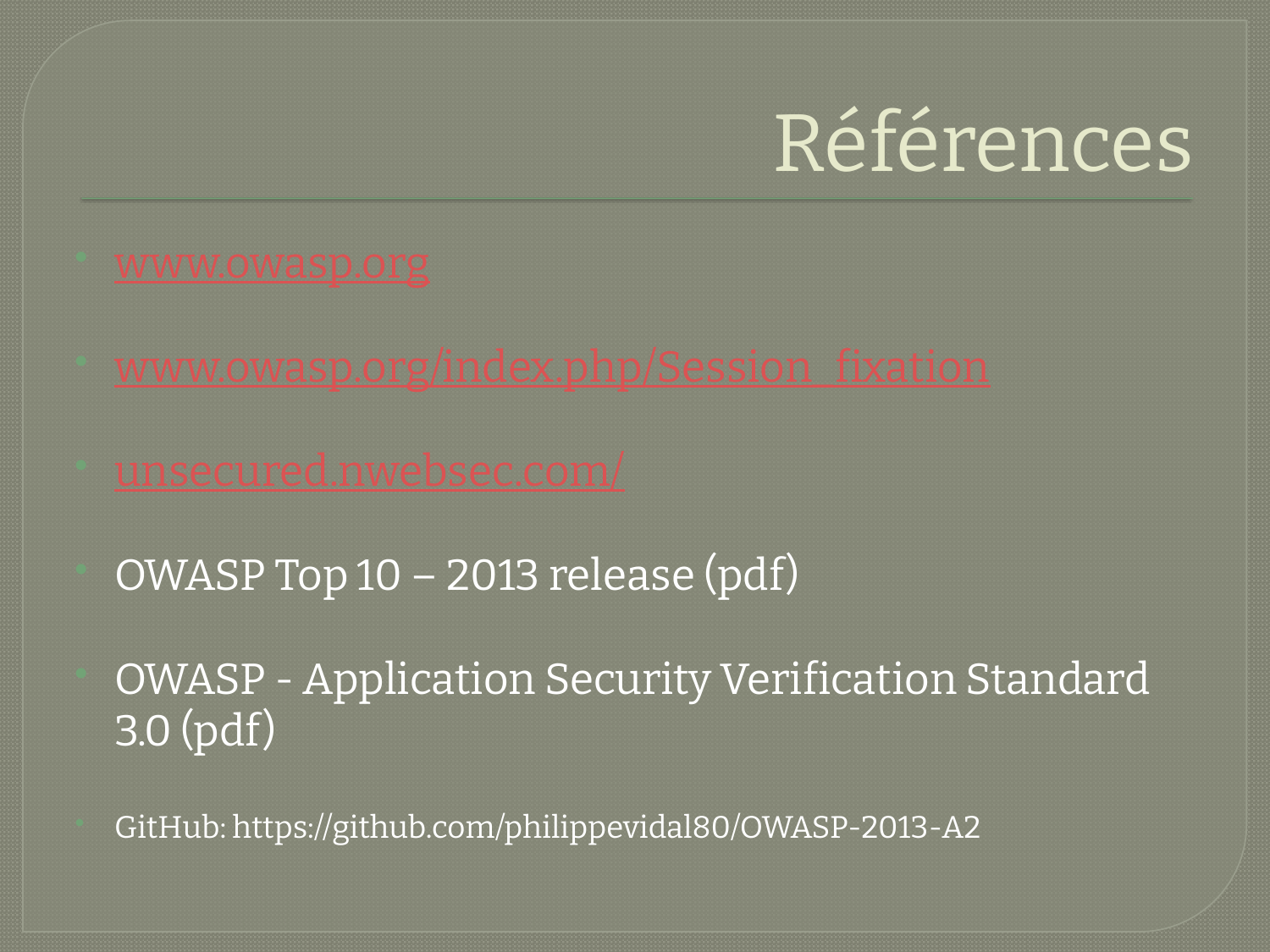

# Références
www.owasp.org

www.owasp.org/index.php/Session_fixation

unsecured.nwebsec.com/

OWASP Top 10 – 2013 release (pdf)

OWASP - Application Security Verification Standard 3.0 (pdf)

GitHub: https://github.com/philippevidal80/OWASP-2013-A2